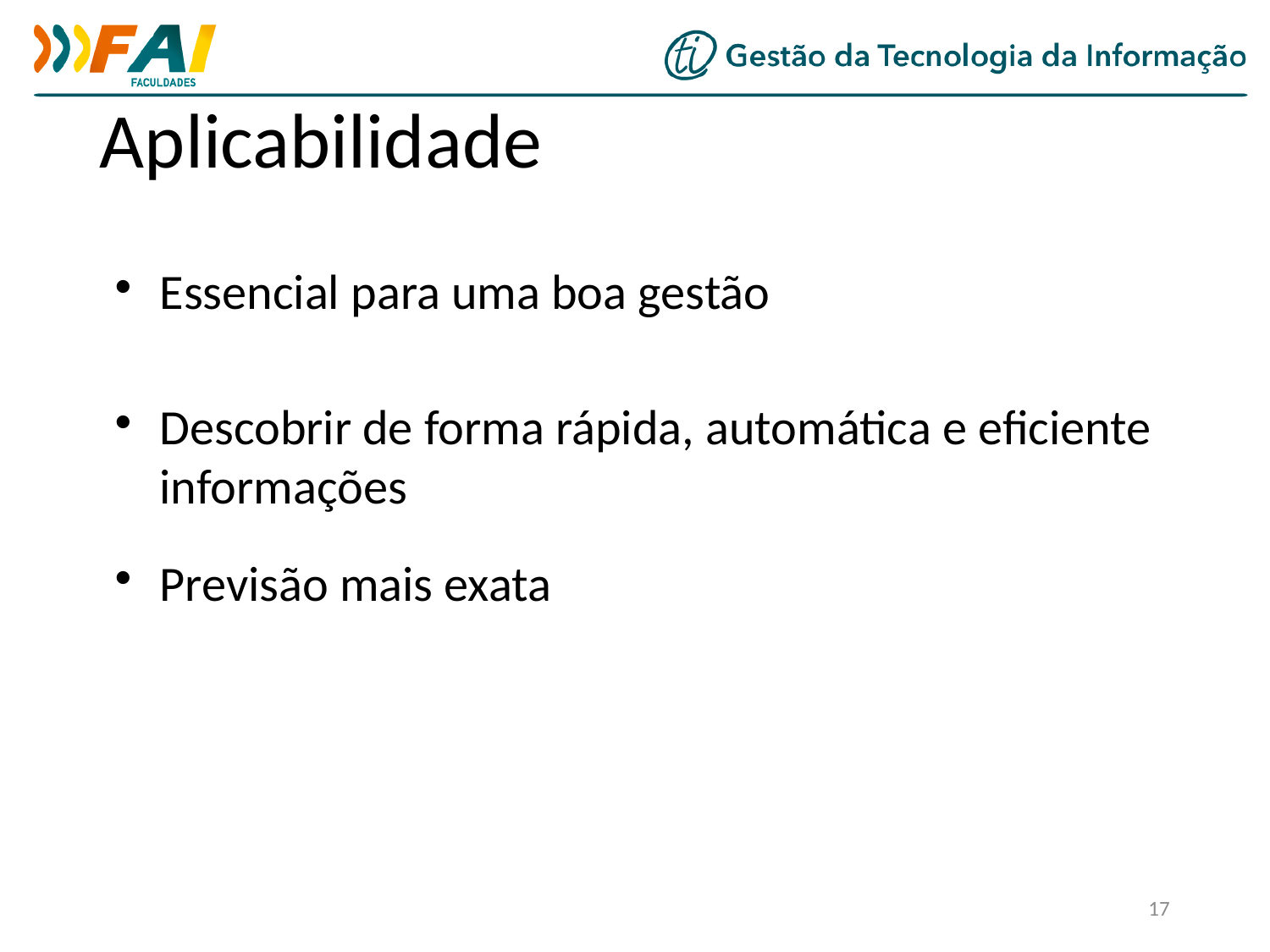

Aplicabilidade
Essencial para uma boa gestão

Descobrir de forma rápida, automática e eficiente informações

Previsão mais exata
17